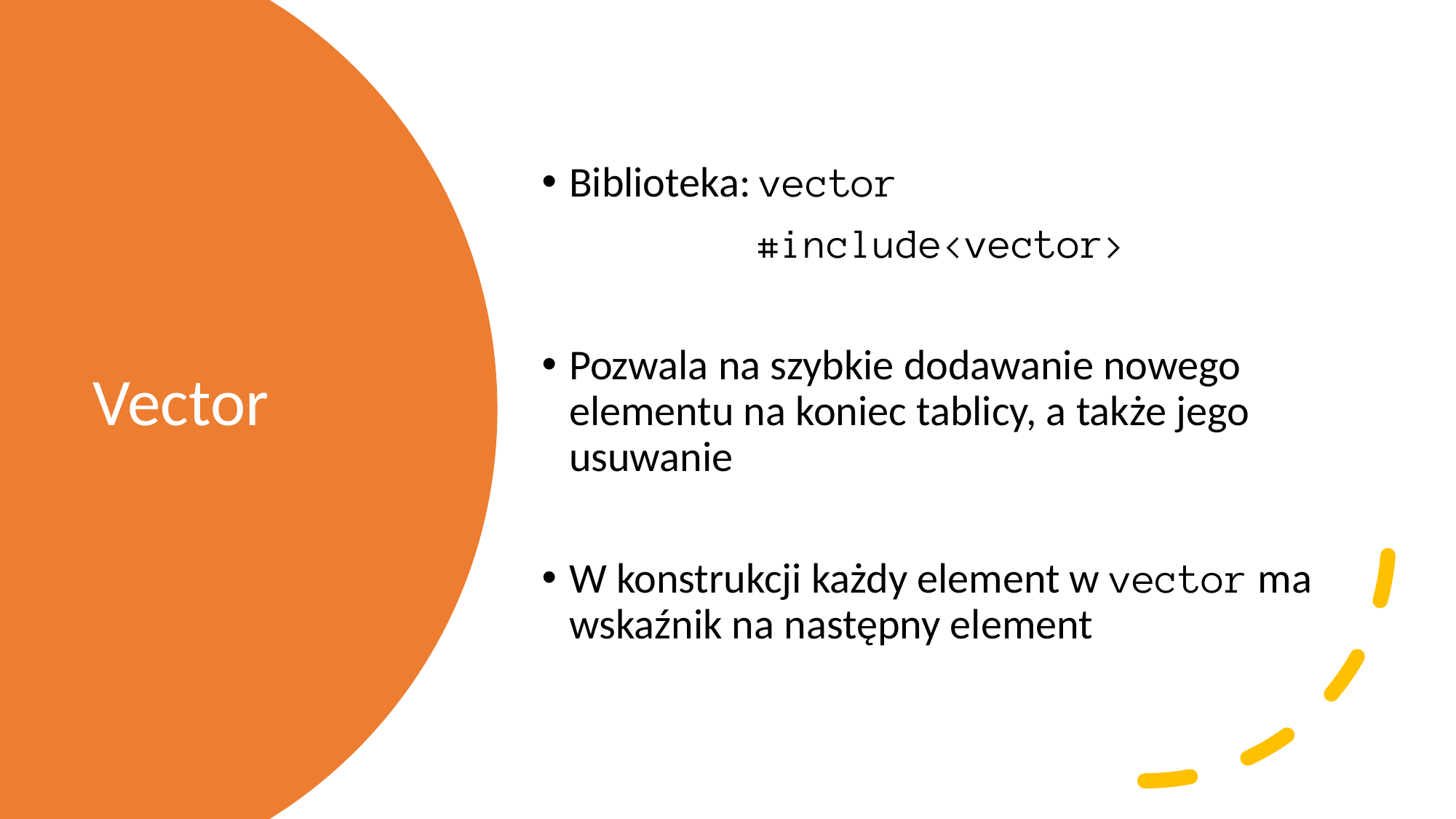

Biblioteka: vector
#include<vector>

Pozwala na szybkie dodawanie nowego elementu na koniec tablicy, a także jego usuwanie

W konstrukcji każdy element w vector ma wskaźnik na następny element
# Vector